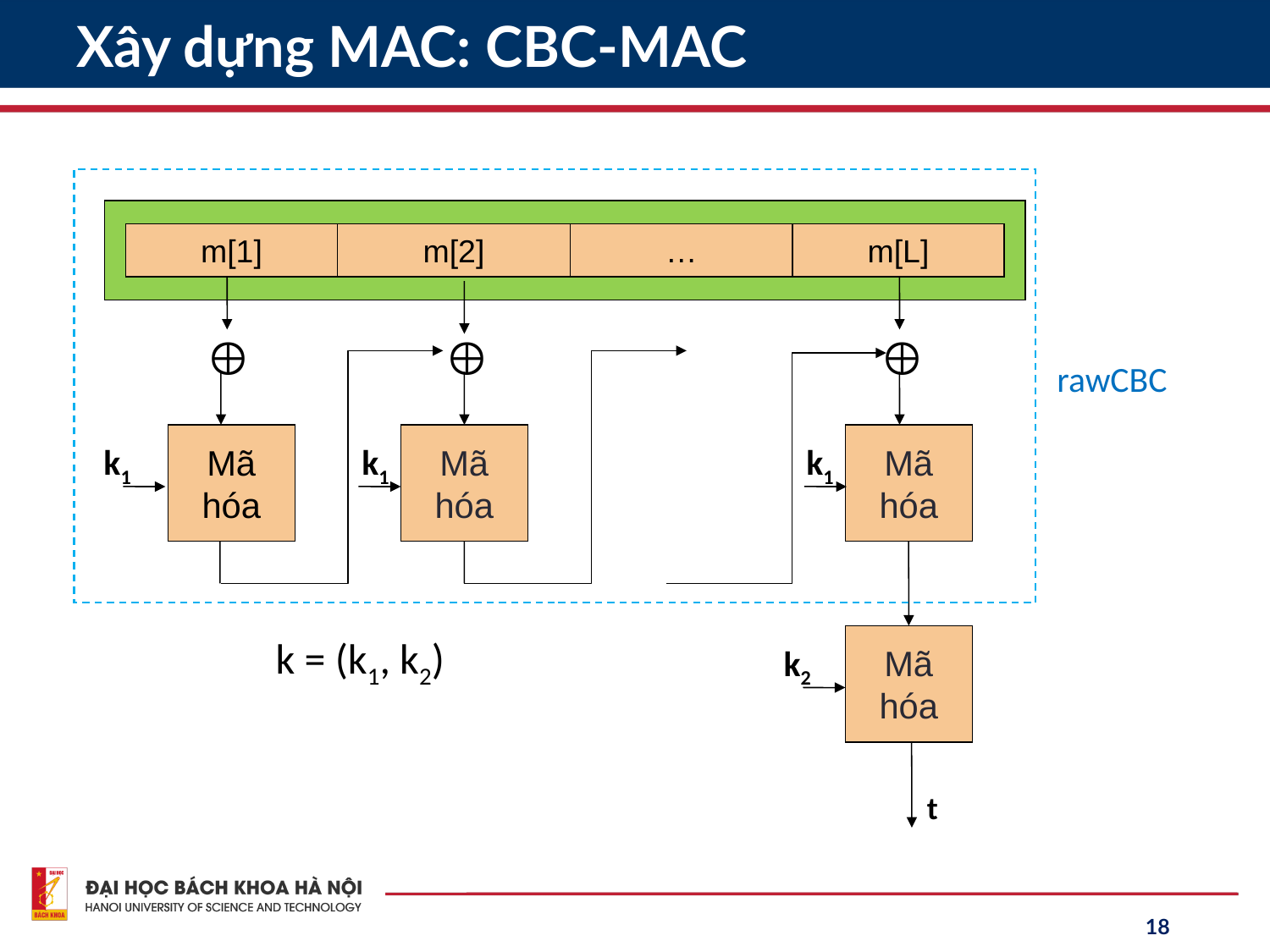

# Xây dựng MAC: CBC-MAC

m[1]
m[2]
…
m[L]

⊕
⊕
⊕

rawCBC

Mã
hóa
Mã
hóa
Mã
hóa
k1

k1

k1

k = (k1, k2)
Mã
hóa
k2

t
18